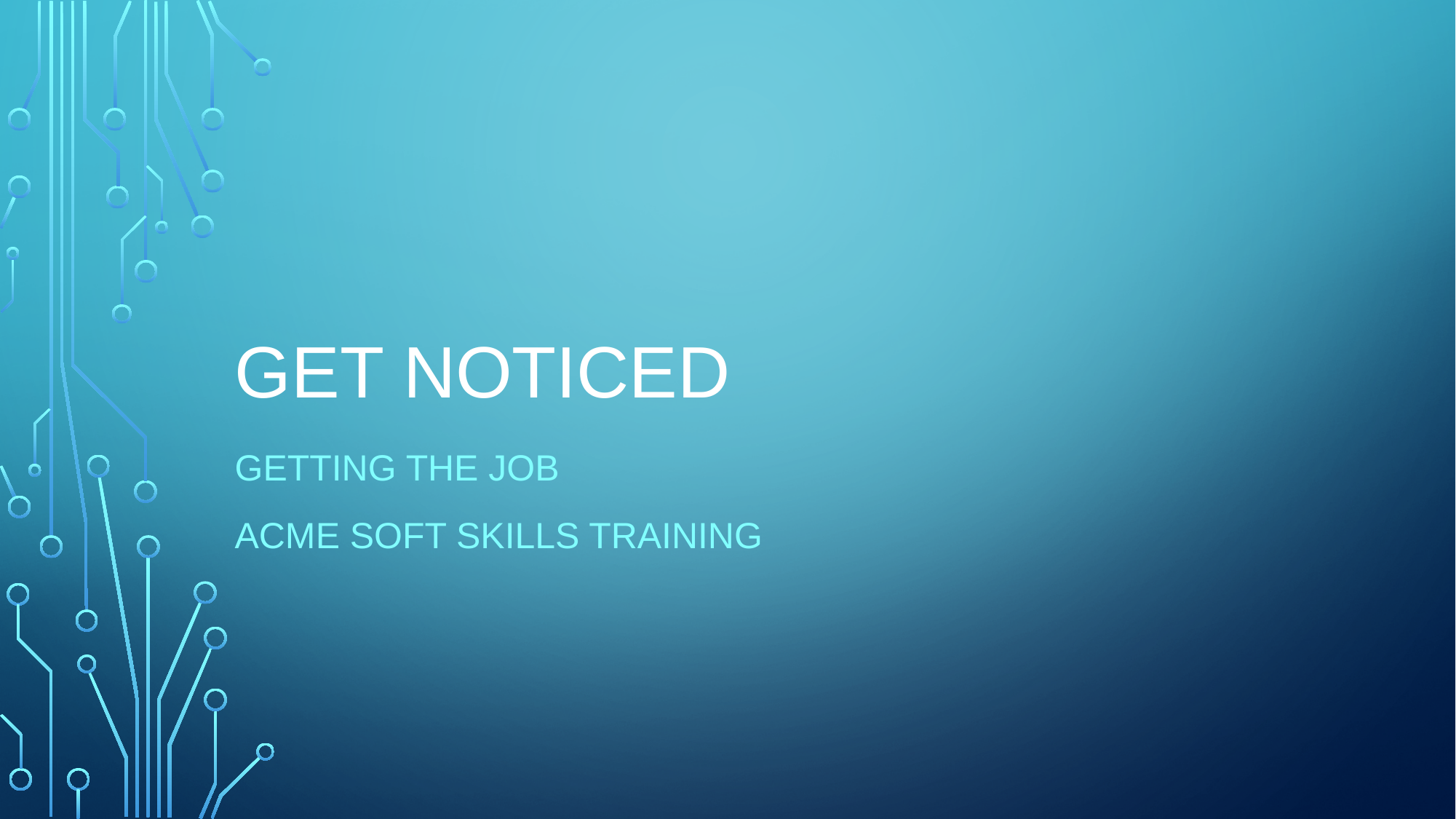

# Get noticed
Getting the job
ACME soft skills training